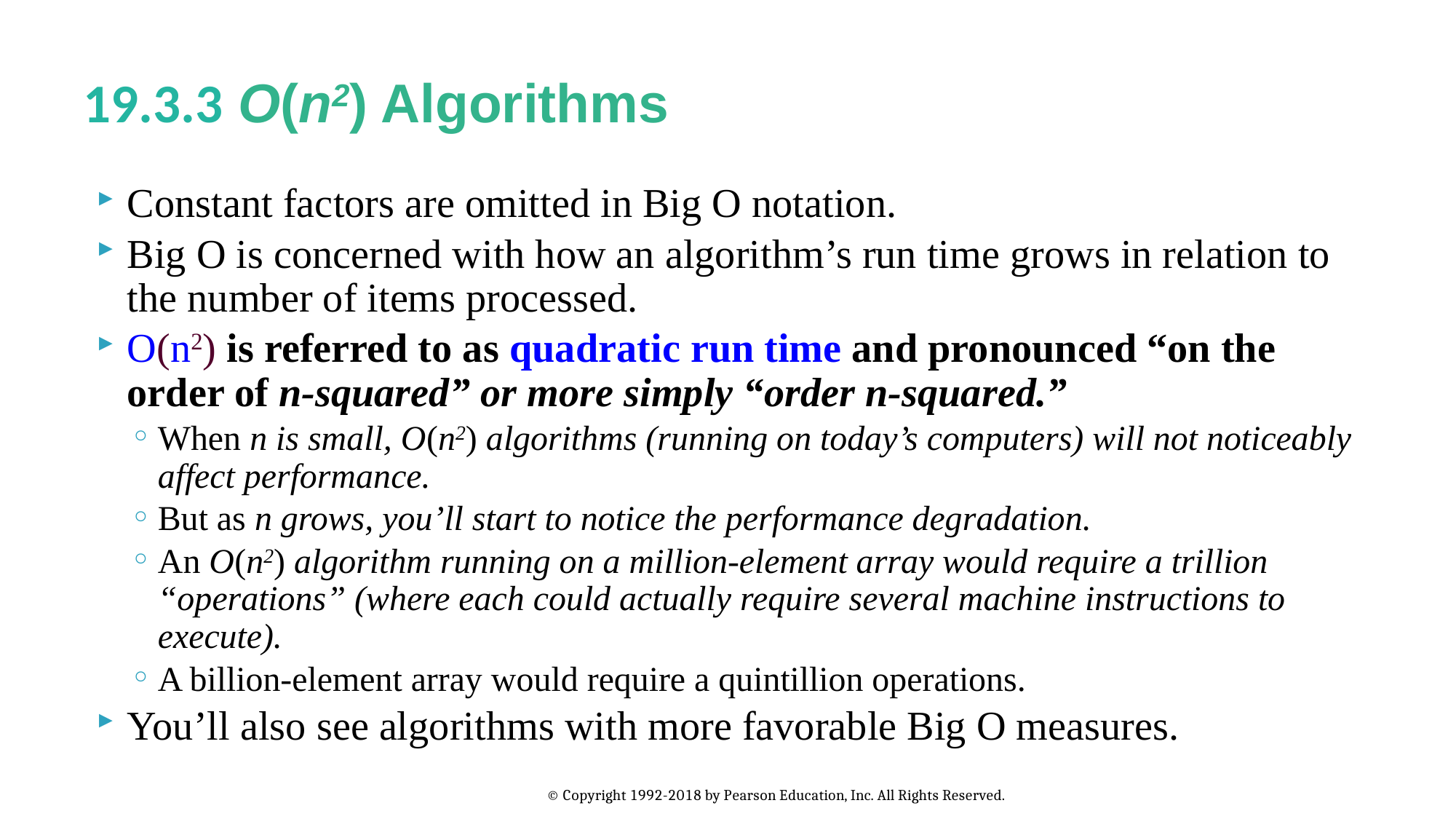

# 19.3.3 O(n2) Algorithms
Constant factors are omitted in Big O notation.
Big O is concerned with how an algorithm’s run time grows in relation to the number of items processed.
O(n2) is referred to as quadratic run time and pronounced “on the order of n-squared” or more simply “order n-squared.”
When n is small, O(n2) algorithms (running on today’s computers) will not noticeably affect performance.
But as n grows, you’ll start to notice the performance degradation.
An O(n2) algorithm running on a million-element array would require a trillion “operations” (where each could actually require several machine instructions to execute).
A billion-element array would require a quintillion operations.
You’ll also see algorithms with more favorable Big O measures.
© Copyright 1992-2018 by Pearson Education, Inc. All Rights Reserved.